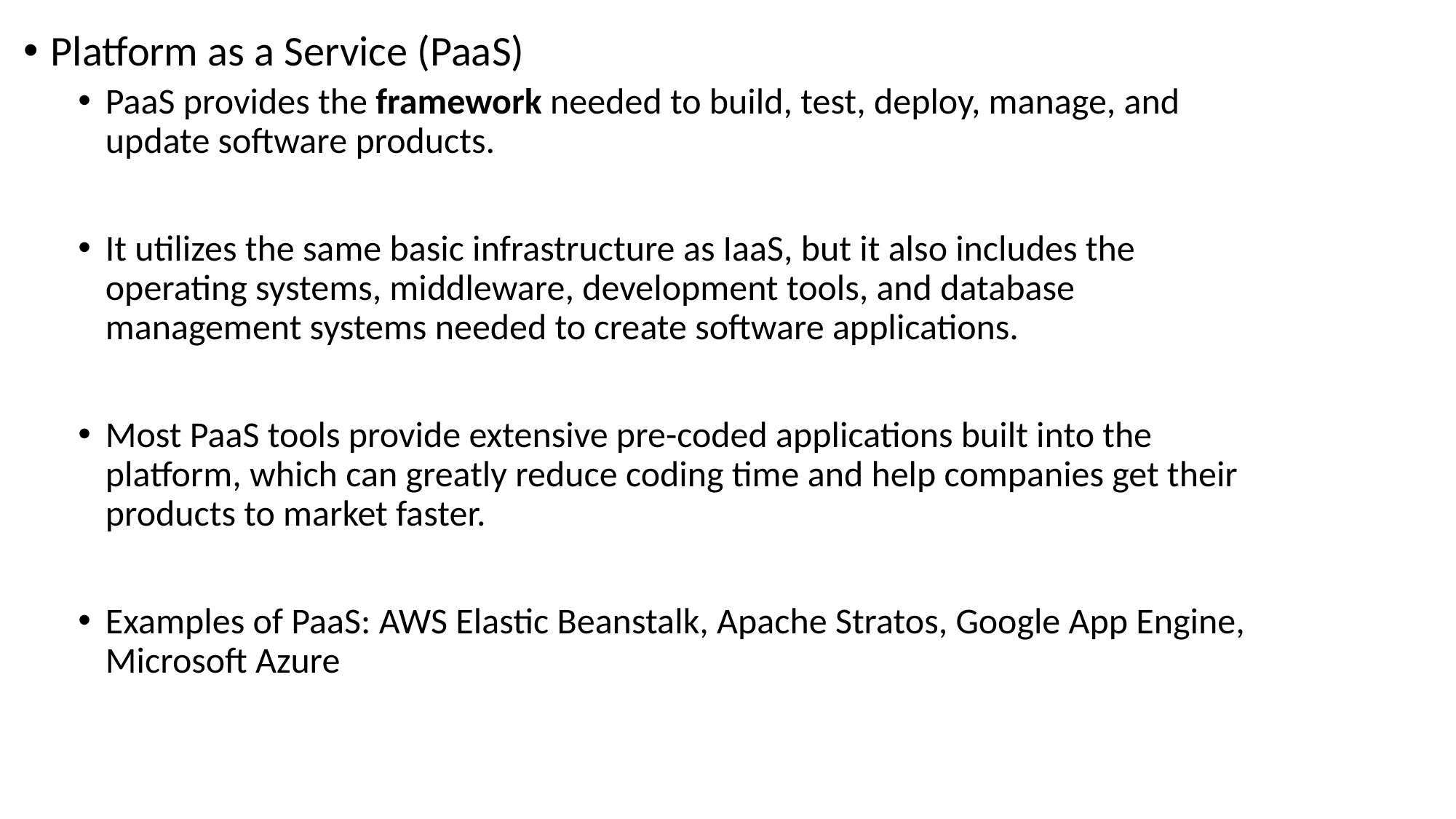

Platform as a Service (PaaS)
PaaS provides the framework needed to build, test, deploy, manage, and update software products.

It utilizes the same basic infrastructure as IaaS, but it also includes the operating systems, middleware, development tools, and database management systems needed to create software applications.

Most PaaS tools provide extensive pre-coded applications built into the platform, which can greatly reduce coding time and help companies get their products to market faster.

Examples of PaaS: AWS Elastic Beanstalk, Apache Stratos, Google App Engine, Microsoft Azure